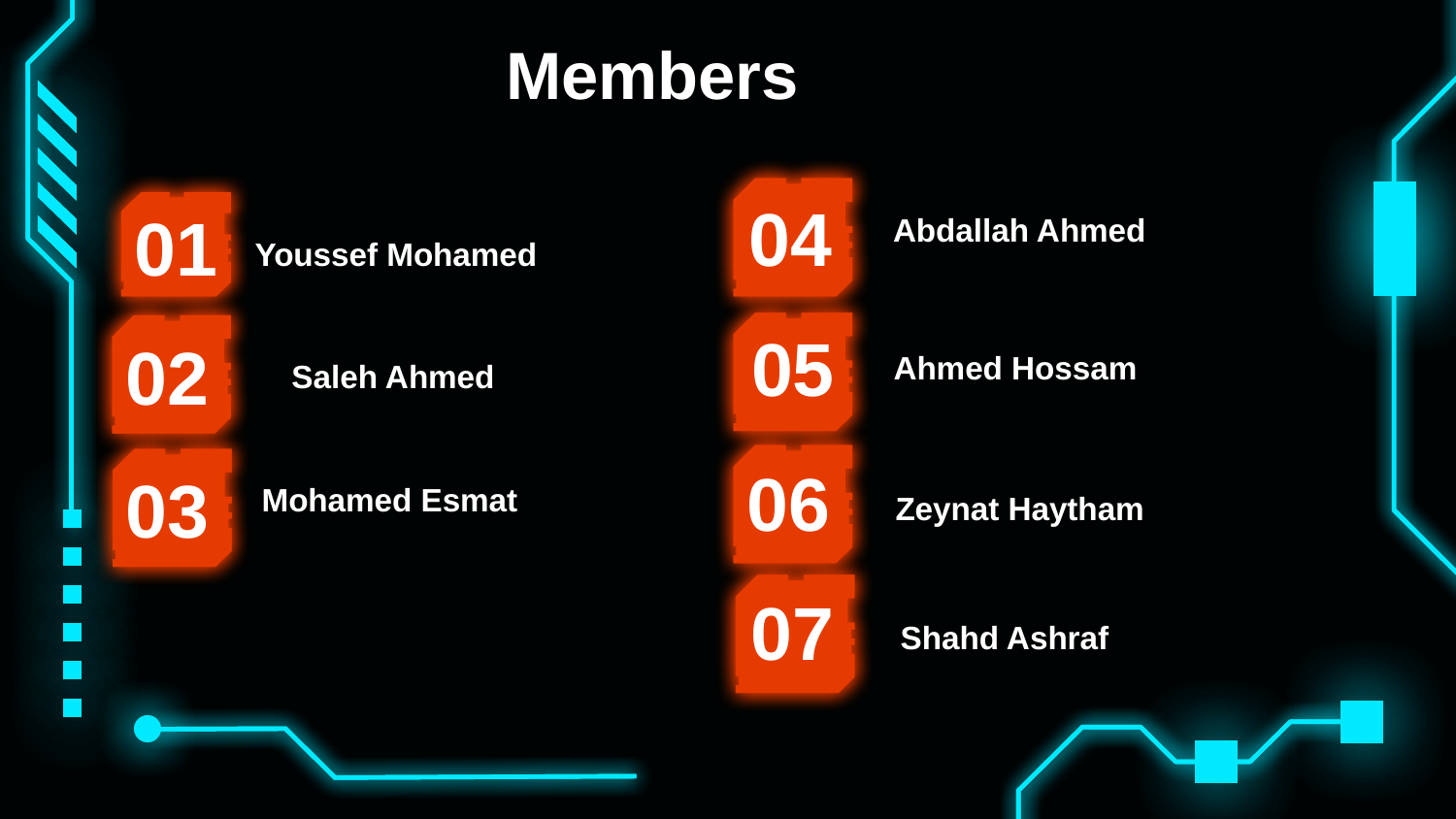

# Members

Abdallah Ahmed
04

01
Youssef Mohamed

05
Ahmed Hossam
02
Saleh Ahmed

06
Mohamed Esmat
03
Zeynat Haytham

07
Shahd Ashraf